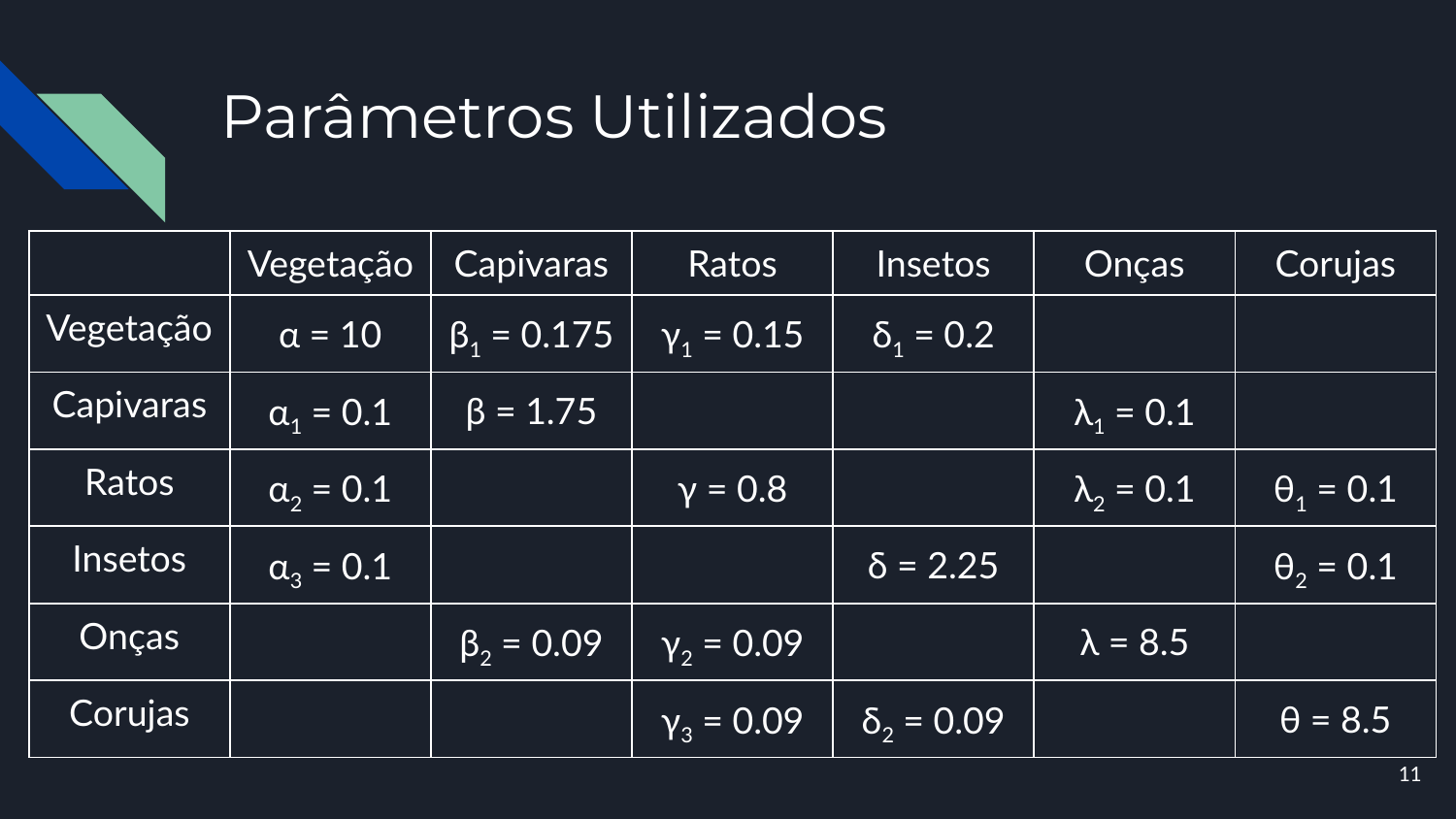

# Parâmetros Utilizados
|  | Vegetação | Capivaras | Ratos | Insetos | Onças | Corujas |
| --- | --- | --- | --- | --- | --- | --- |
| Vegetação | α = 10 | β1 = 0.175 | γ1 = 0.15 | δ1 = 0.2 |  |  |
| Capivaras | α1 = 0.1 | β = 1.75 |  |  | λ1 = 0.1 |  |
| Ratos | α2 = 0.1 |  | γ = 0.8 |  | λ2 = 0.1 | θ1 = 0.1 |
| Insetos | α3 = 0.1 |  |  | δ = 2.25 |  | θ2 = 0.1 |
| Onças |  | β2 = 0.09 | γ2 = 0.09 |  | λ = 8.5 |  |
| Corujas |  |  | γ3 = 0.09 | δ2 = 0.09 |  | θ = 8.5 |
11